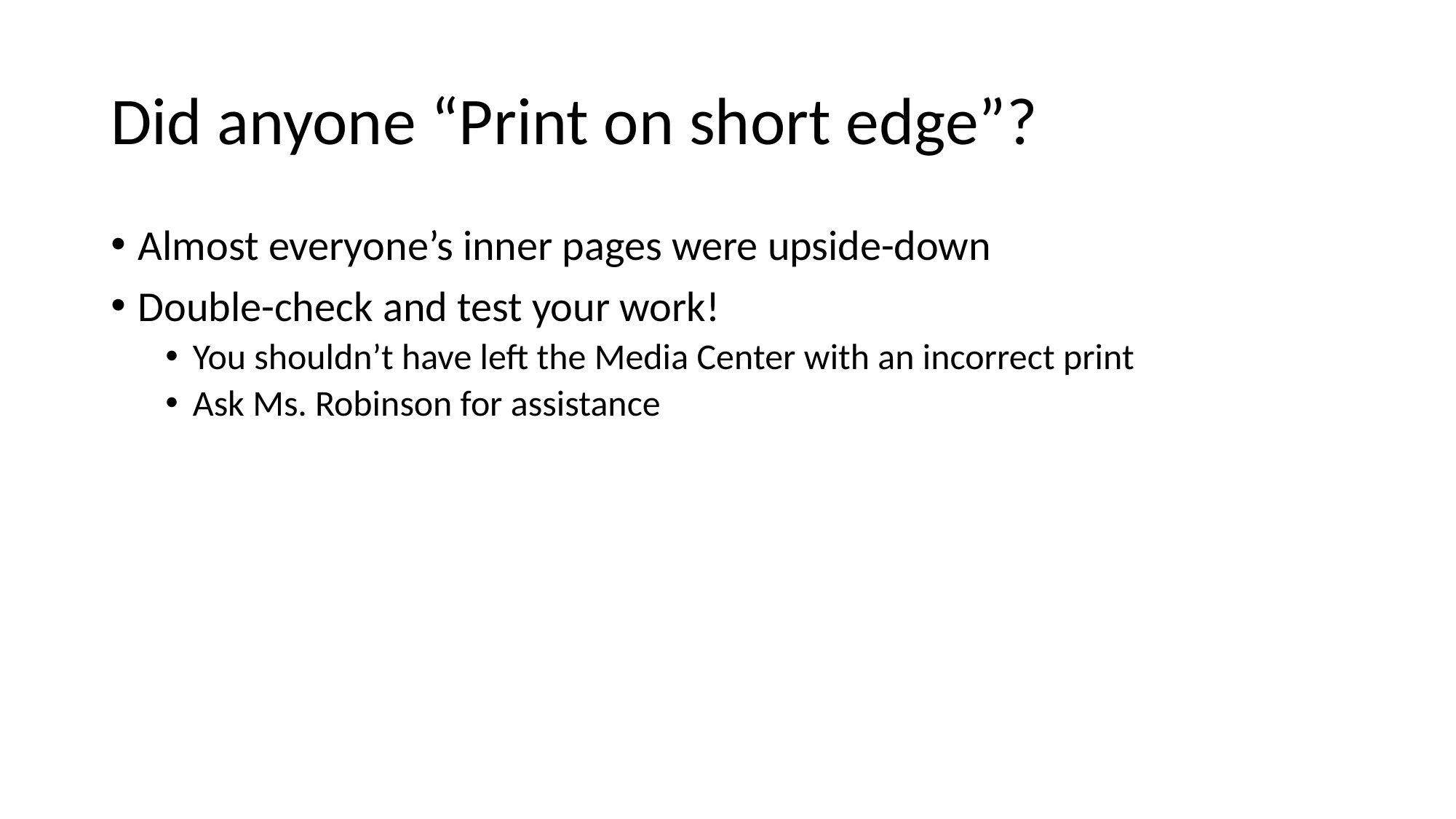

# Did anyone “Print on short edge”?
Almost everyone’s inner pages were upside-down
Double-check and test your work!
You shouldn’t have left the Media Center with an incorrect print
Ask Ms. Robinson for assistance